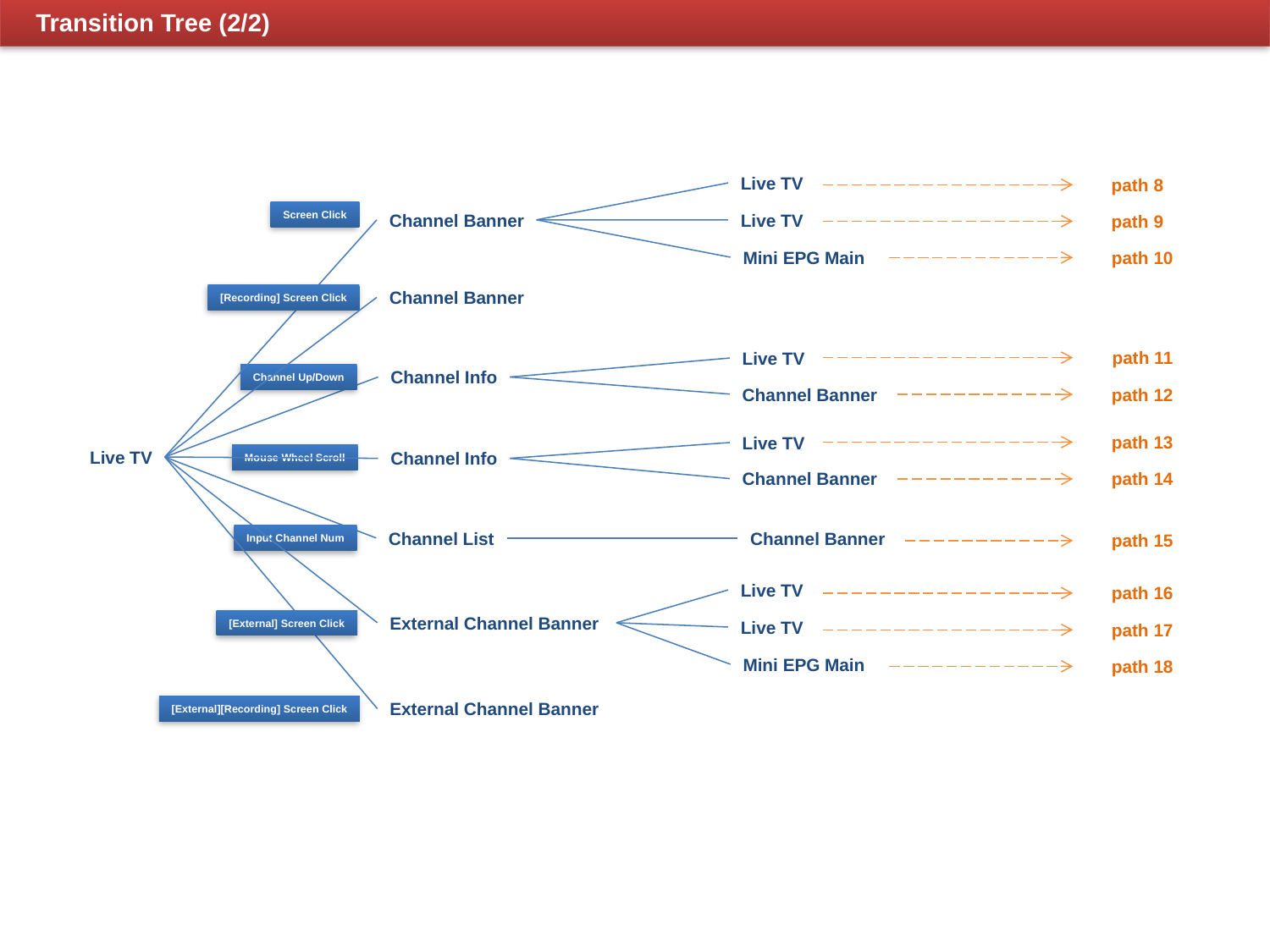

Transition Tree (2/2)
Live TV
path 8
Screen Click
Channel Banner
Live TV
path 9
Mini EPG Main
path 10
Channel Banner
[Recording] Screen Click
path 11
Live TV
Channel Info
Channel Up/Down
path 12
Channel Banner
path 13
Live TV
Live TV
Channel Info
Mouse Wheel Scroll
path 14
Channel Banner
Channel List
Channel Banner
path 15
Input Channel Num
Live TV
path 16
External Channel Banner
[External] Screen Click
Live TV
path 17
Mini EPG Main
path 18
External Channel Banner
[External][Recording] Screen Click